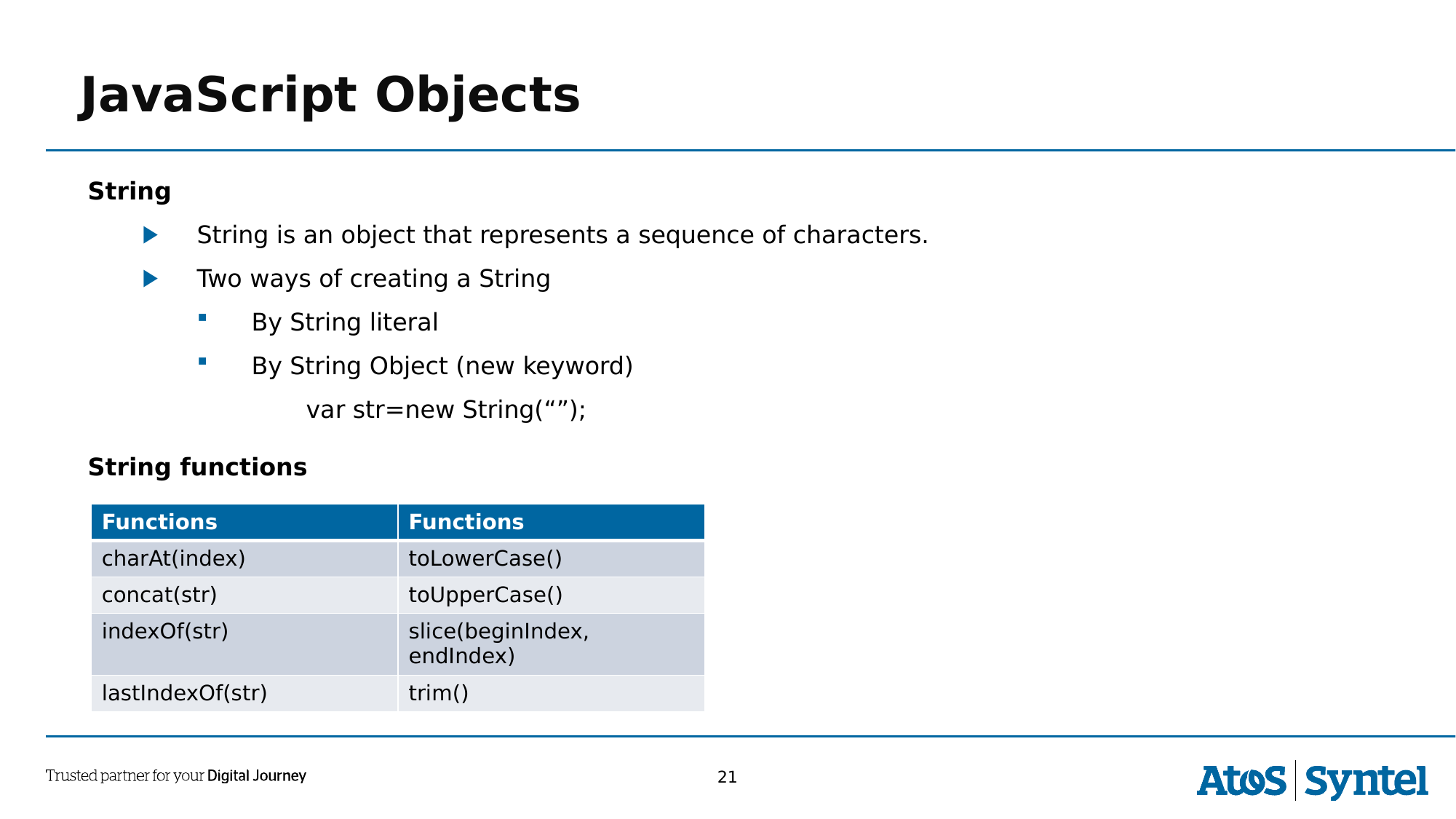

JavaScript Objects
String
String is an object that represents a sequence of characters.
Two ways of creating a String
By String literal
By String Object (new keyword)
	var str=new String(“”);

String functions

| Functions | Functions |
| --- | --- |
| charAt(index) | toLowerCase() |
| concat(str) | toUpperCase() |
| indexOf(str) | slice(beginIndex, endIndex) |
| lastIndexOf(str) | trim() |